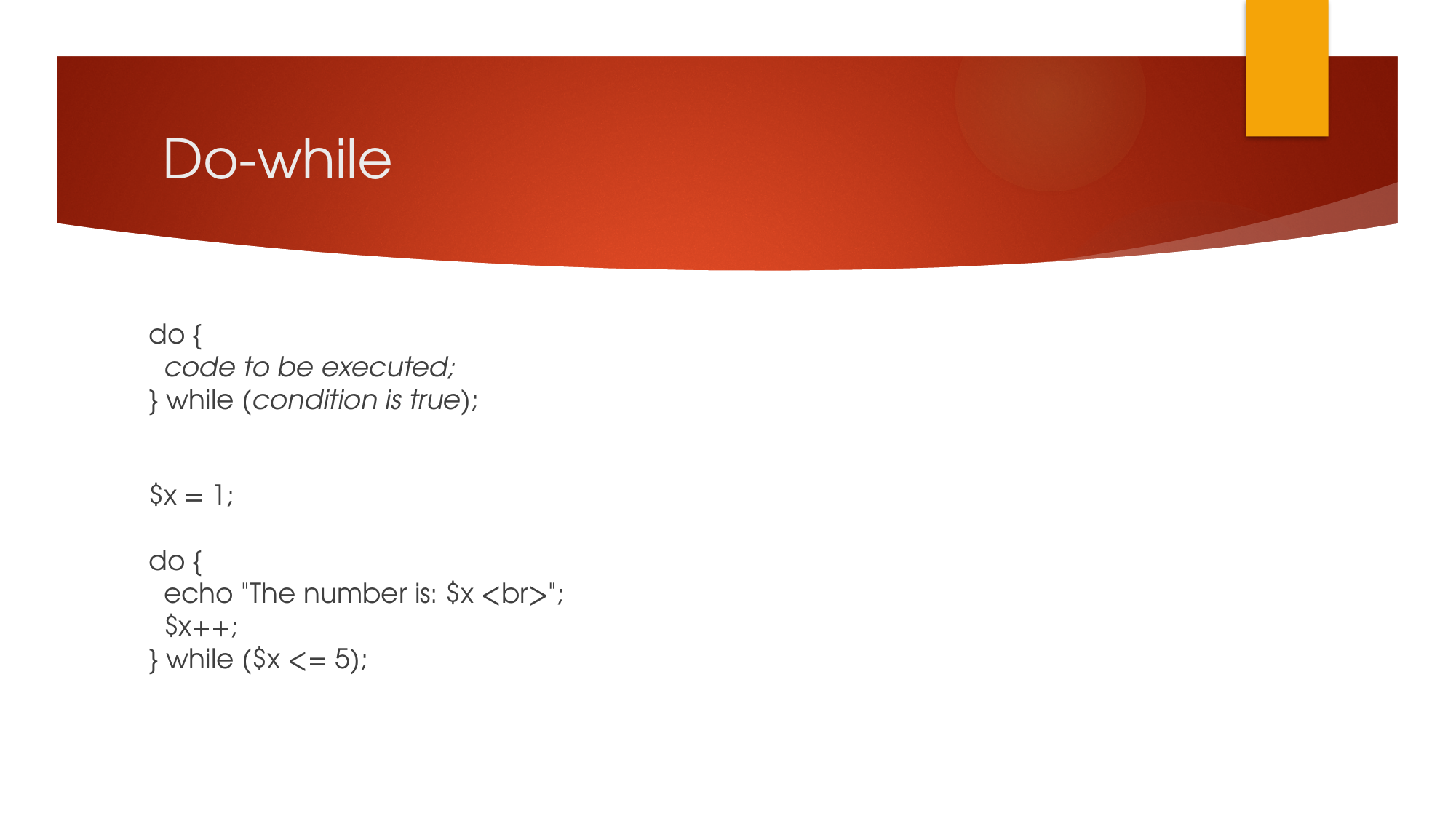

# Do-while
do {
  code to be executed;
} while (condition is true);

$x = 1;
do {
  echo "The number is: $x <br>";
  $x++;
} while ($x <= 5);